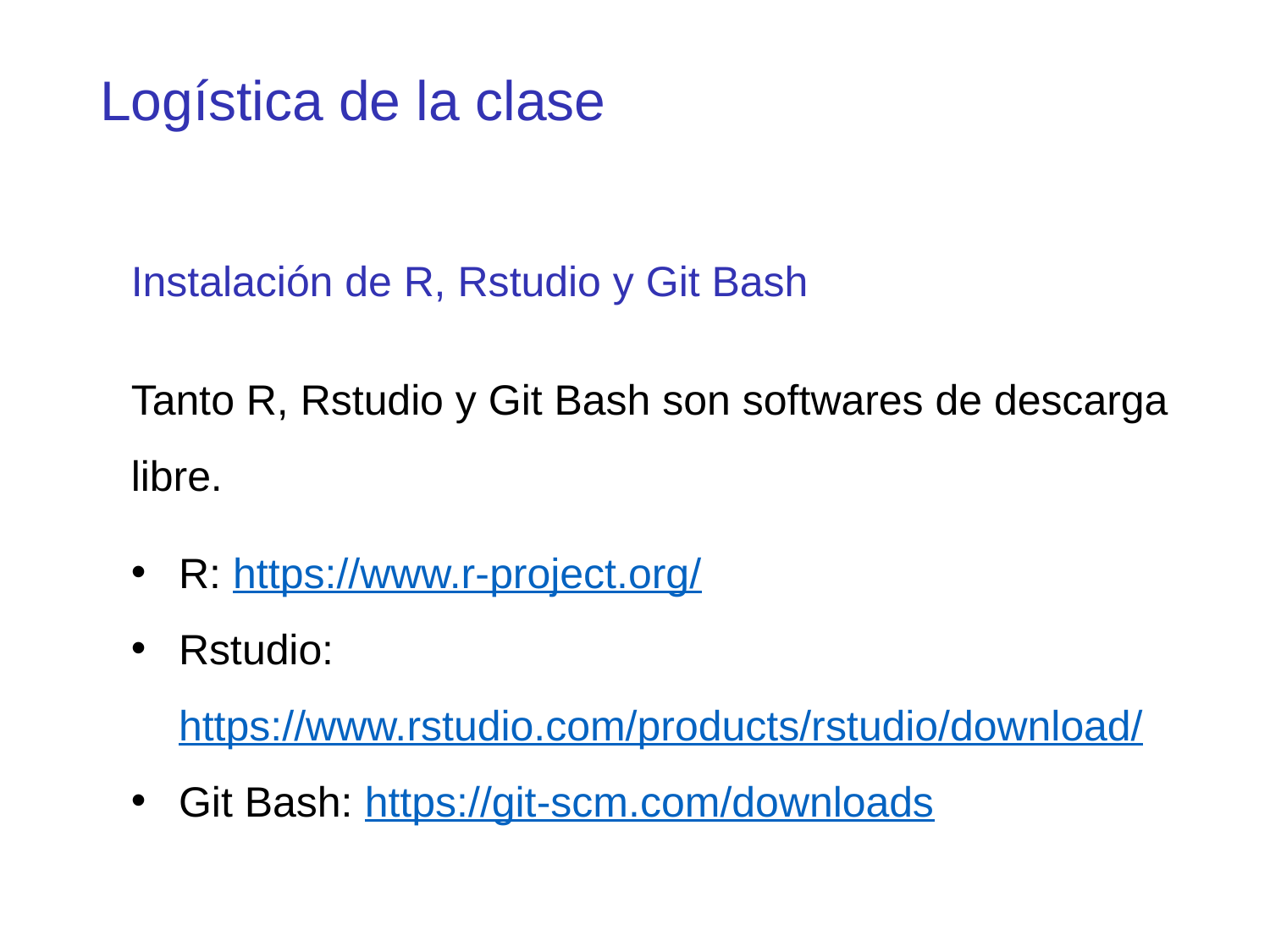

Logística de la clase

Instalación de R, Rstudio y Git Bash
Tanto R, Rstudio y Git Bash son softwares de descarga libre.
R: https://www.r-project.org/
Rstudio: https://www.rstudio.com/products/rstudio/download/
Git Bash: https://git-scm.com/downloads